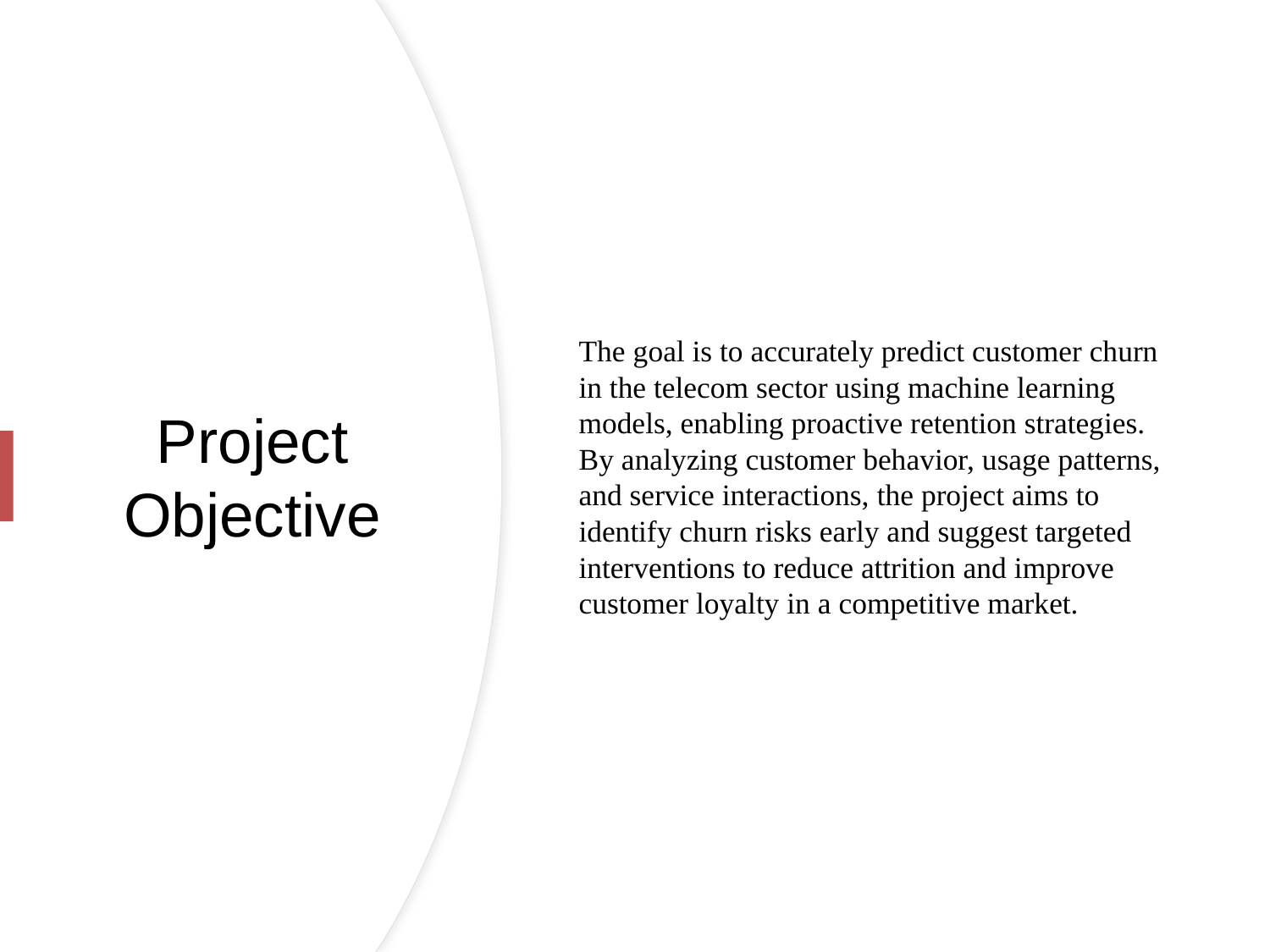

The goal is to accurately predict customer churn in the telecom sector using machine learning models, enabling proactive retention strategies. By analyzing customer behavior, usage patterns, and service interactions, the project aims to identify churn risks early and suggest targeted interventions to reduce attrition and improve customer loyalty in a competitive market.
# Project Objective